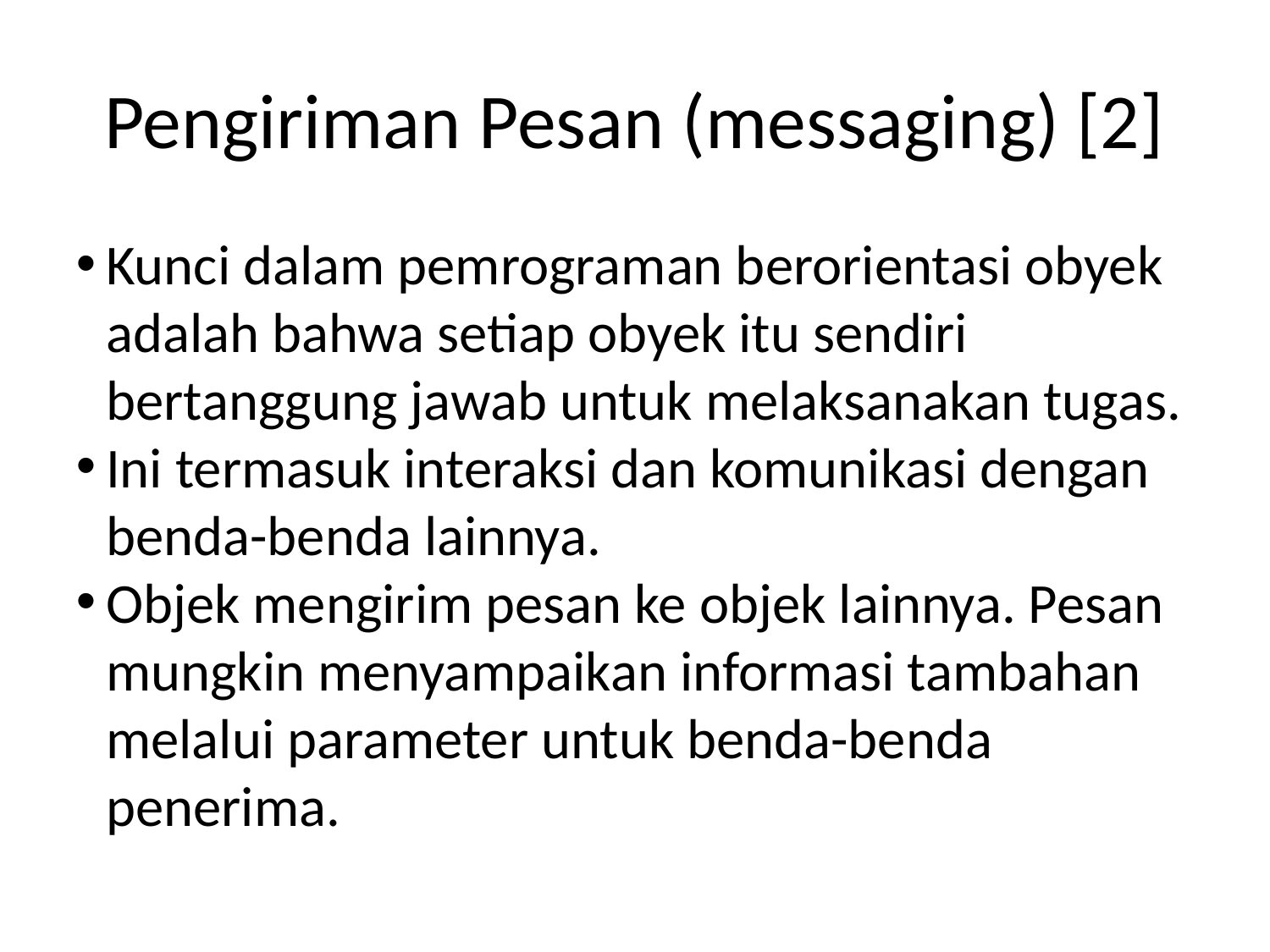

Pengiriman Pesan (messaging) [2]
Kunci dalam pemrograman berorientasi obyek adalah bahwa setiap obyek itu sendiri bertanggung jawab untuk melaksanakan tugas.
Ini termasuk interaksi dan komunikasi dengan benda-benda lainnya.
Objek mengirim pesan ke objek lainnya. Pesan mungkin menyampaikan informasi tambahan melalui parameter untuk benda-benda penerima.